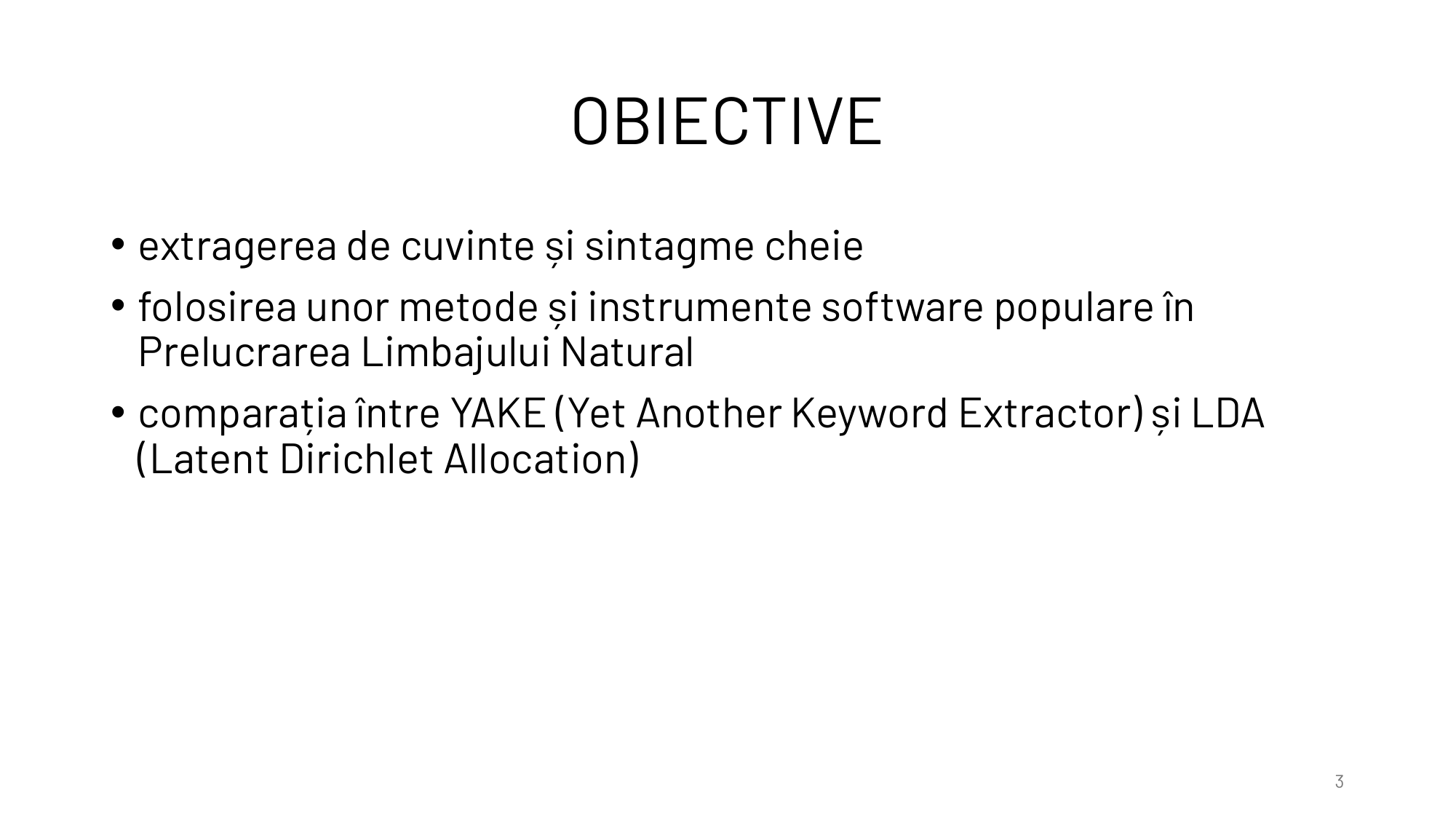

# OBIECTIVE
extragerea de cuvinte și sintagme cheie
folosirea unor metode și instrumente software populare în Prelucrarea Limbajului Natural
comparația între YAKE (Yet Another Keyword Extractor) și LDA (Latent Dirichlet Allocation)
3